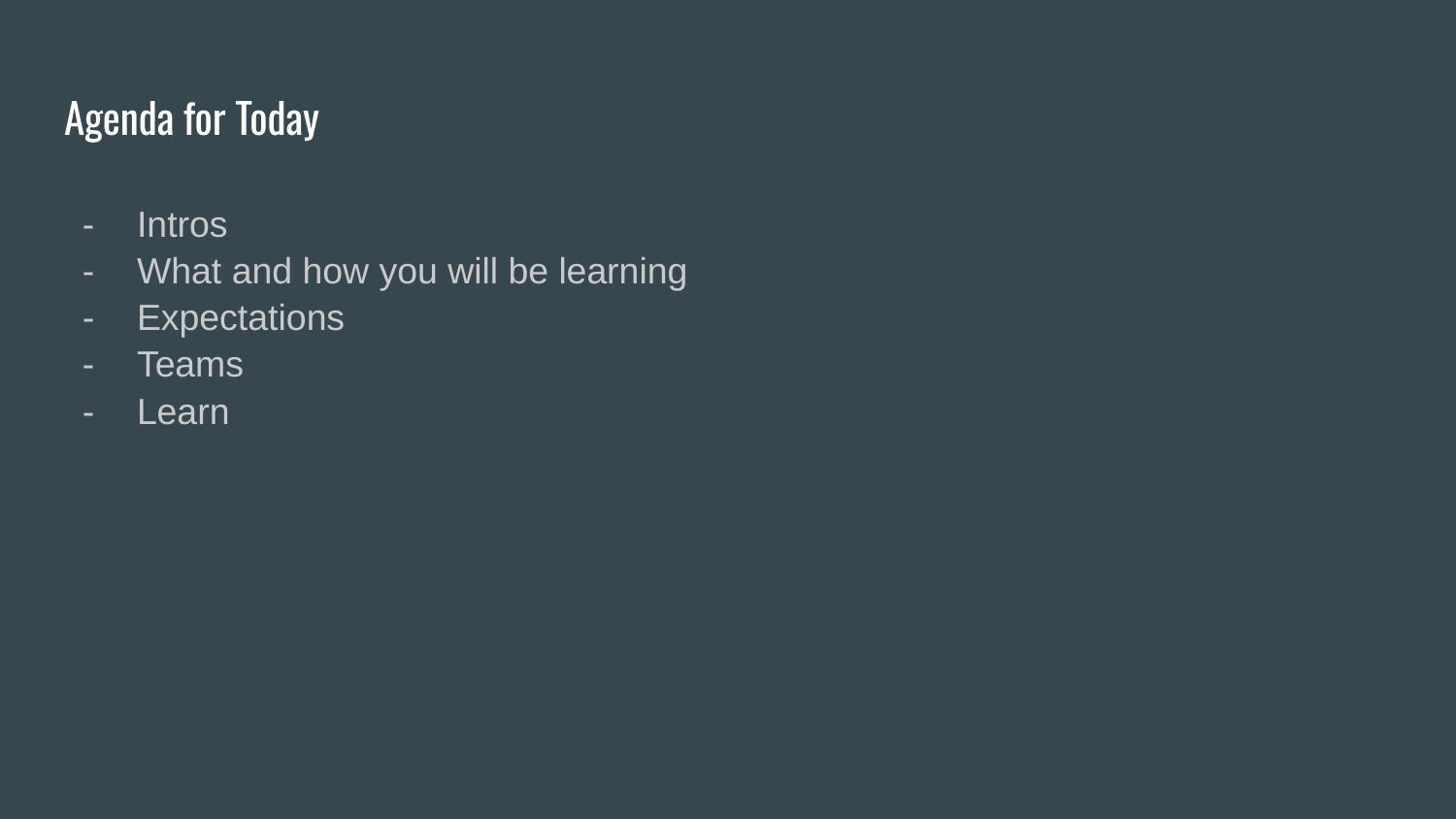

# Agenda for Today
Intros
What and how you will be learning
Expectations
Teams
Learn